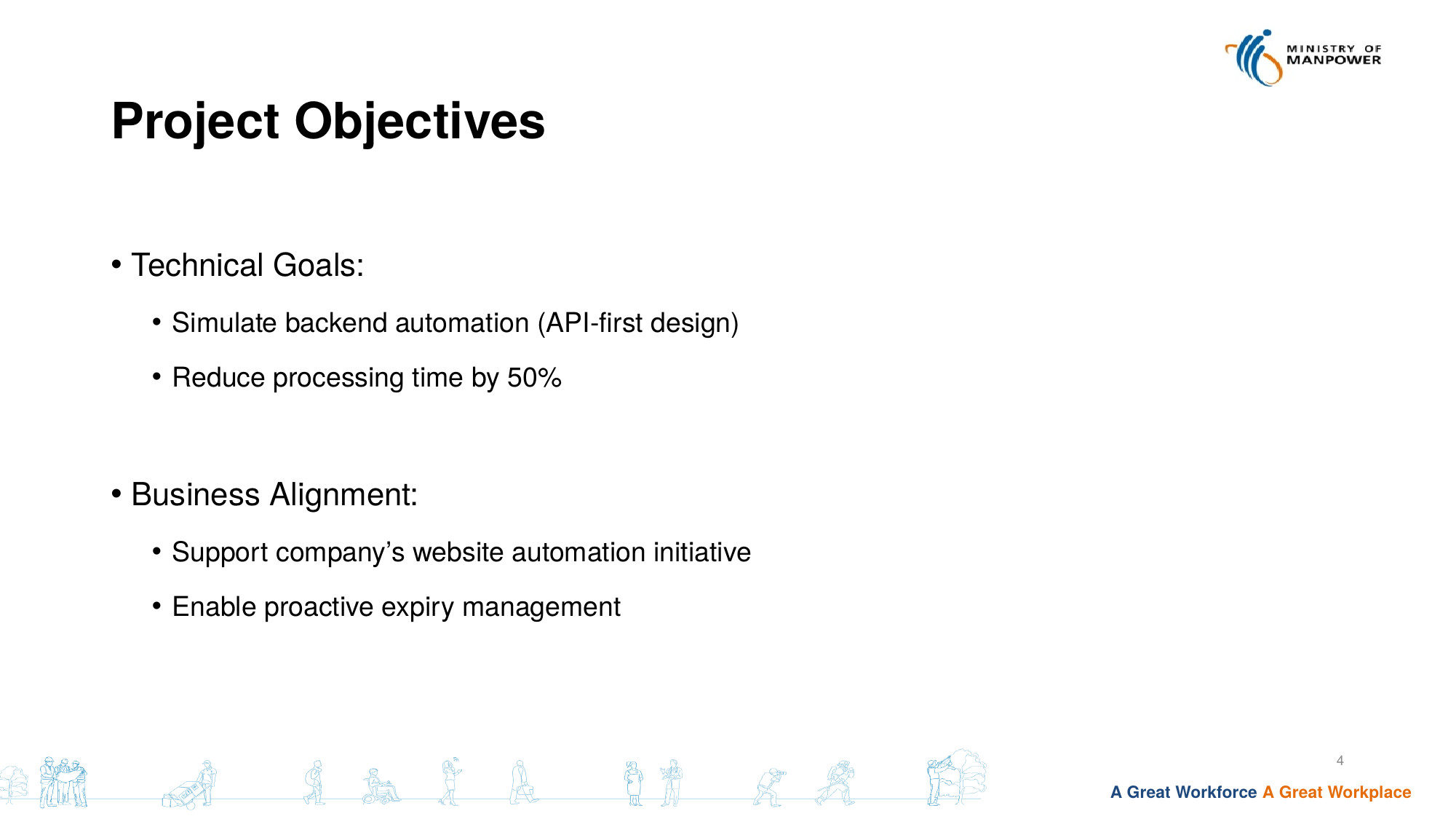

# Project Objectives
Technical Goals:
Simulate backend automation (API-first design)
Reduce processing time by 50%

Business Alignment:
Support company’s website automation initiative
Enable proactive expiry management
4